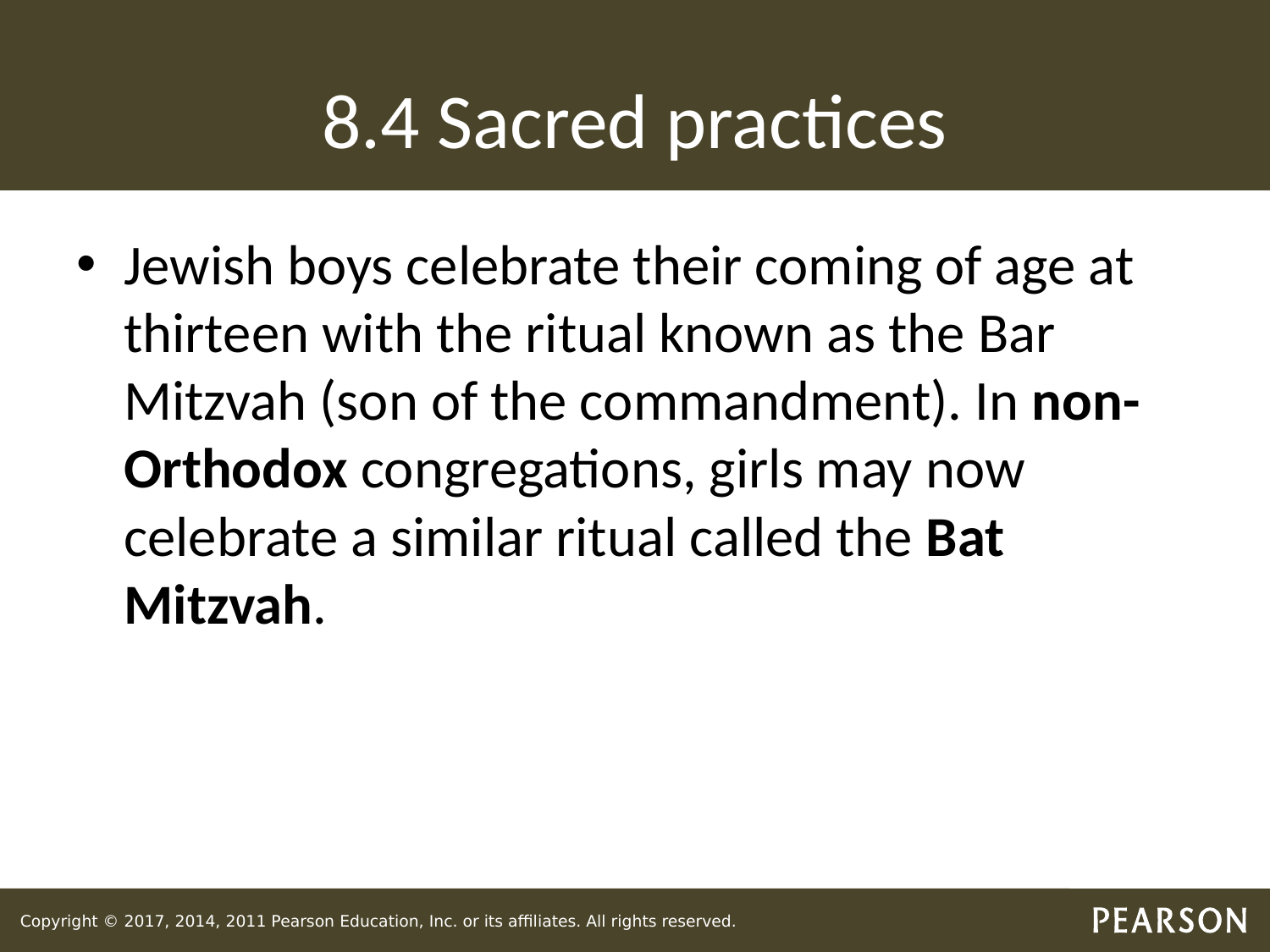

# 8.4 Sacred practices
Jewish boys celebrate their coming of age at thirteen with the ritual known as the Bar Mitzvah (son of the commandment). In non-Orthodox congregations, girls may now celebrate a similar ritual called the Bat Mitzvah.